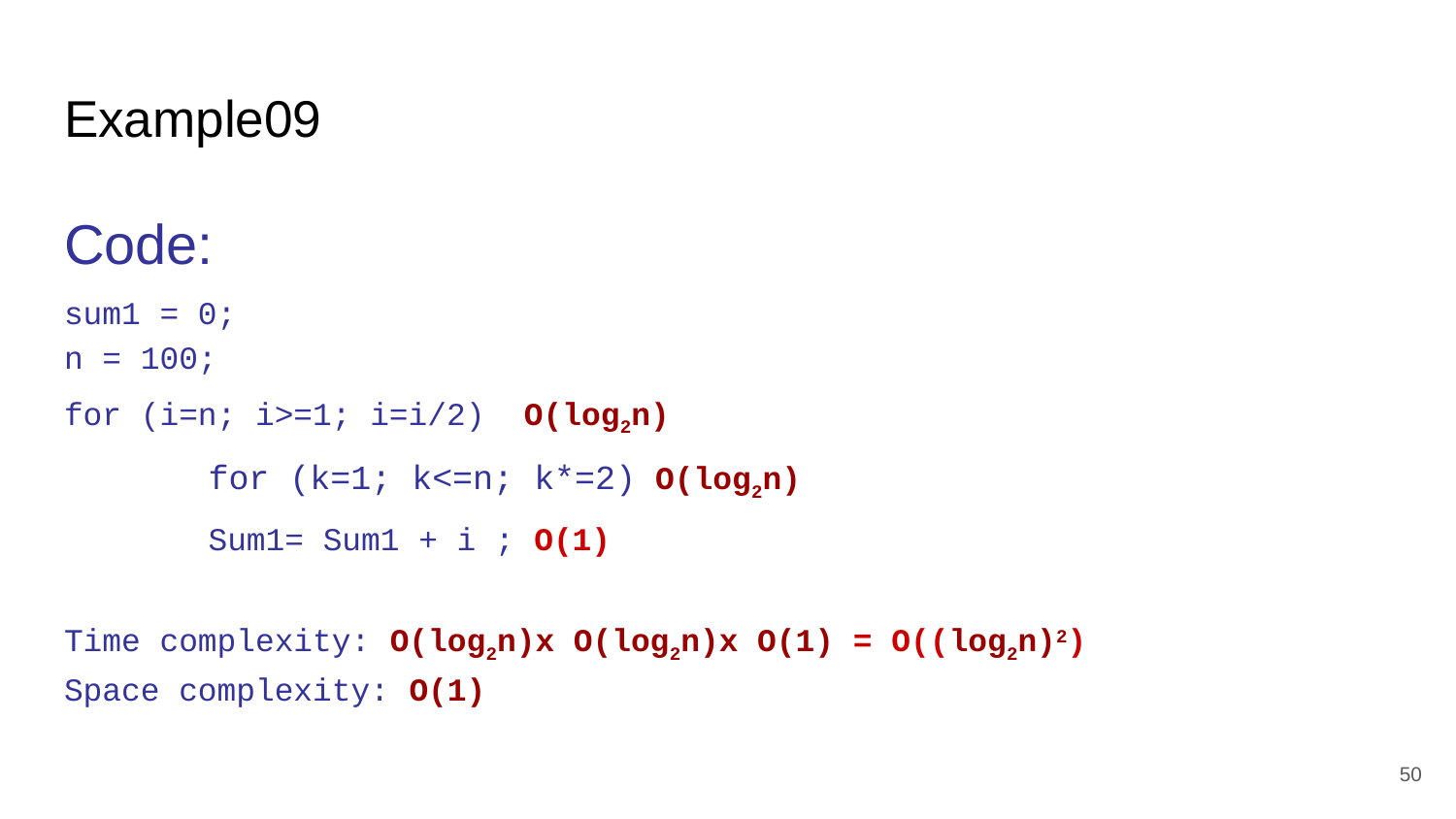

# Example09

Code:
sum1 = 0;
n = 100;
for (i=n; i>=1; i=i/2)  O(log2n)
		for (k=1; k<=n; k*=2) O(log2n)
			Sum1= Sum1 + i ; O(1)
Time complexity: O(log2n)x O(log2n)x O(1) = O((log2n)2)
Space complexity: O(1)

50